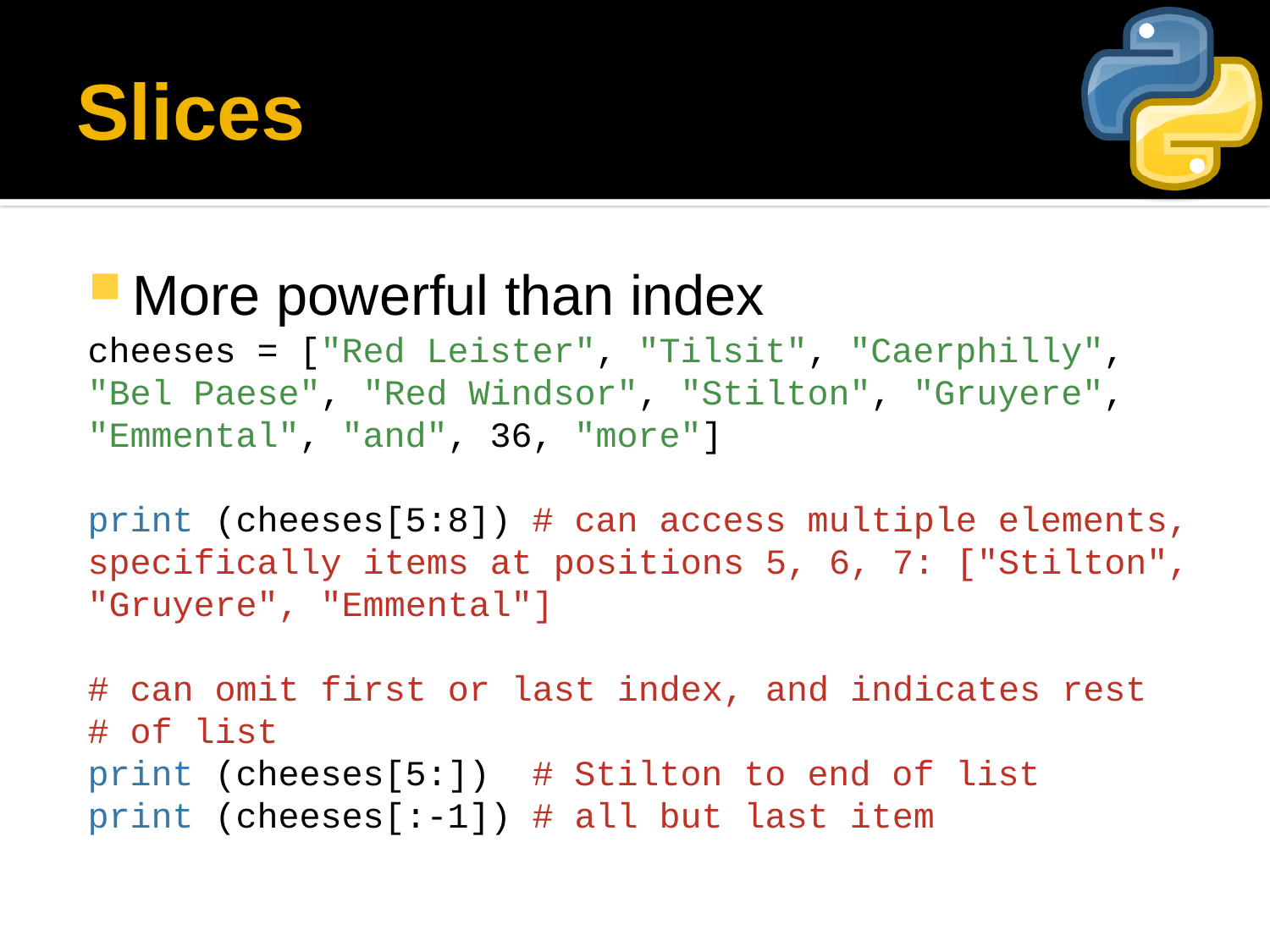

# Slices
More powerful than index
cheeses = ["Red Leister", "Tilsit", "Caerphilly", "Bel Paese", "Red Windsor", "Stilton", "Gruyere", "Emmental", "and", 36, "more"]

print (cheeses[5:8]) # can access multiple elements, specifically items at positions 5, 6, 7: ["Stilton", "Gruyere", "Emmental"]

# can omit first or last index, and indicates rest
# of list
print (cheeses[5:])  # Stilton to end of list
print (cheeses[:-1]) # all but last item